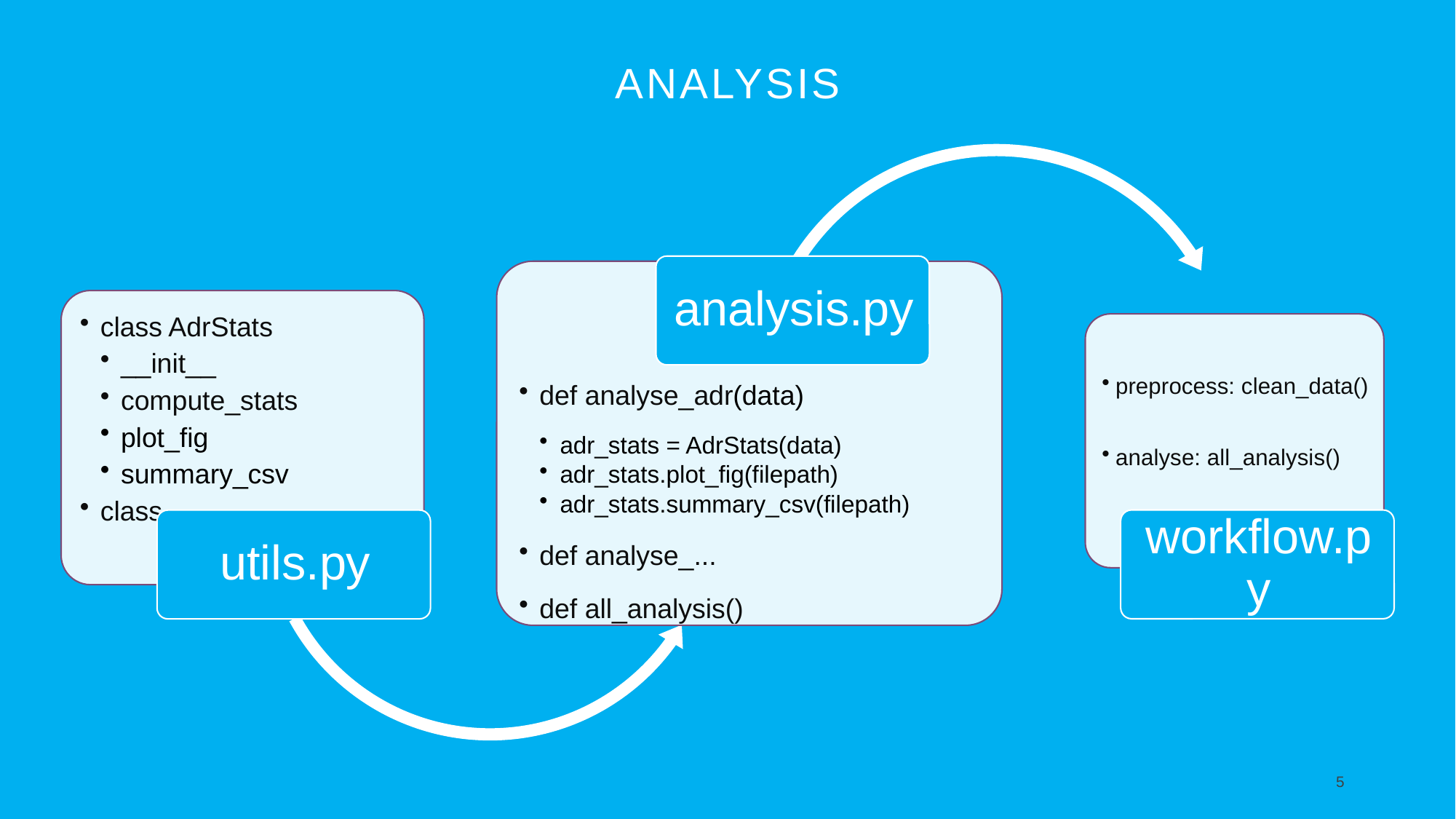

# analysis
class AdrStats
__init__
compute_stats
plot_fig
summary_csv
class …
utils.py
def analyse_adr(data)
adr_stats = AdrStats(data)
adr_stats.plot_fig(filepath)
adr_stats.summary_csv(filepath)
def analyse_...
def all_analysis()
analysis.py
preprocess: clean_data()
analyse: all_analysis()
workflow.py
5